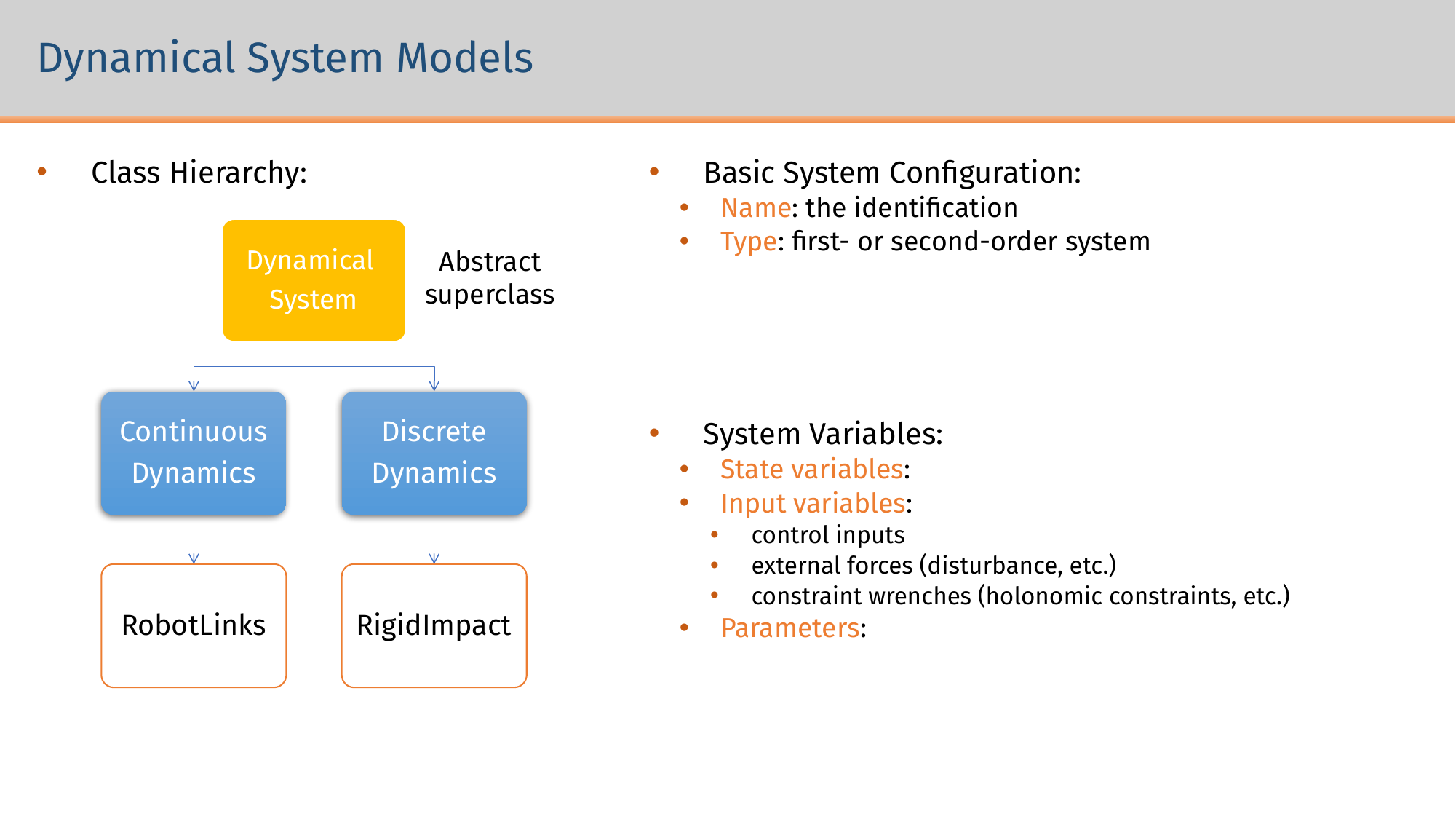

# Dynamical System Models
Class Hierarchy:

Basic System Configuration:
Name: the identification
Type: first- or second-order system

System Variables:
State variables:
Input variables:
control inputs
external forces (disturbance, etc.)
constraint wrenches (holonomic constraints, etc.)
Parameters:
Dynamical
System
Abstract
superclass

Continuous
Dynamics
Discrete
Dynamics

RobotLinks
RigidImpact